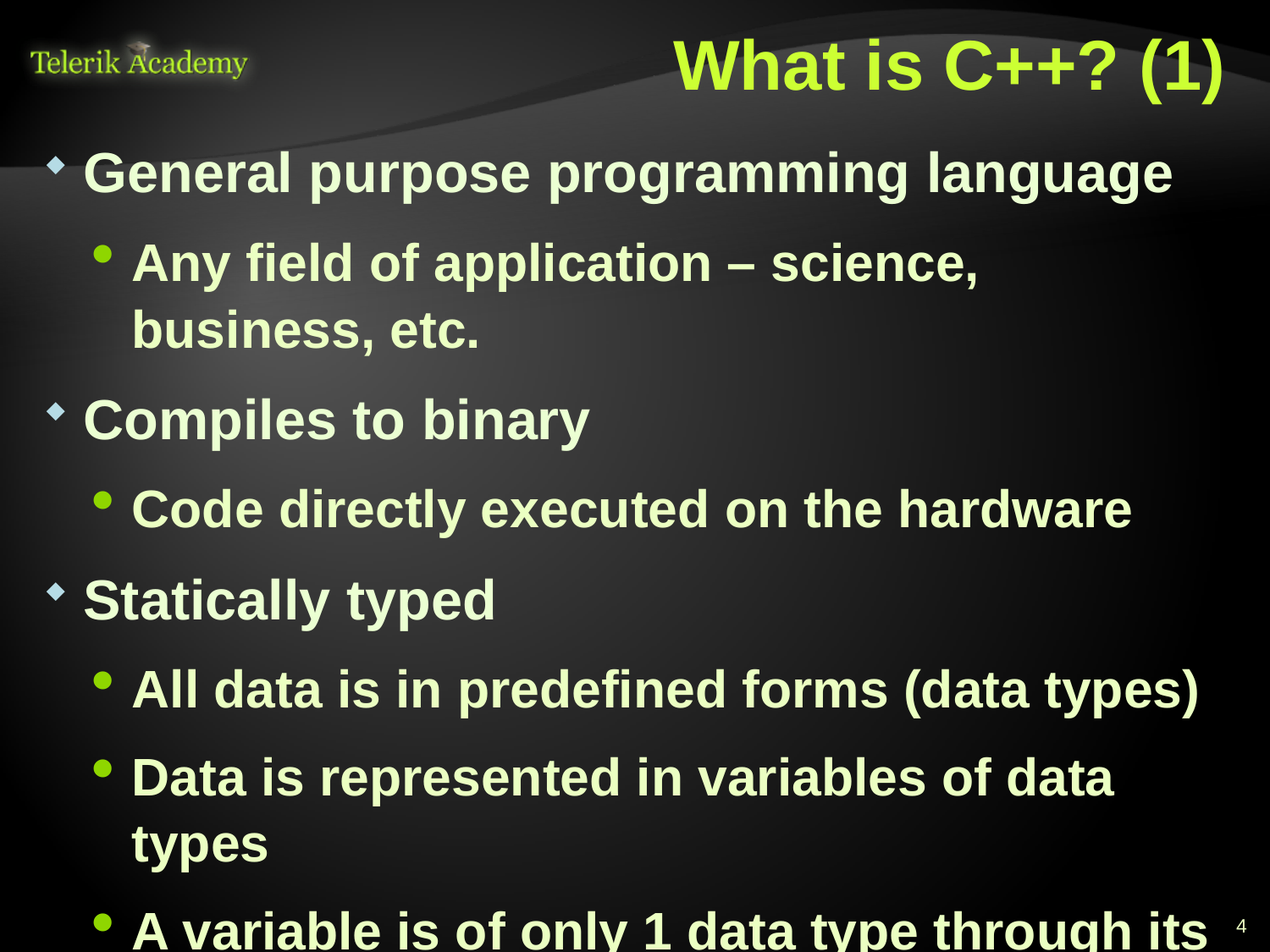

# What is C++? (1)
General purpose programming language
Any field of application – science, business, etc.
Compiles to binary
Code directly executed on the hardware
Statically typed
All data is in predefined forms (data types)
Data is represented in variables of data types
A variable is of only 1 data type through its lifespan

4